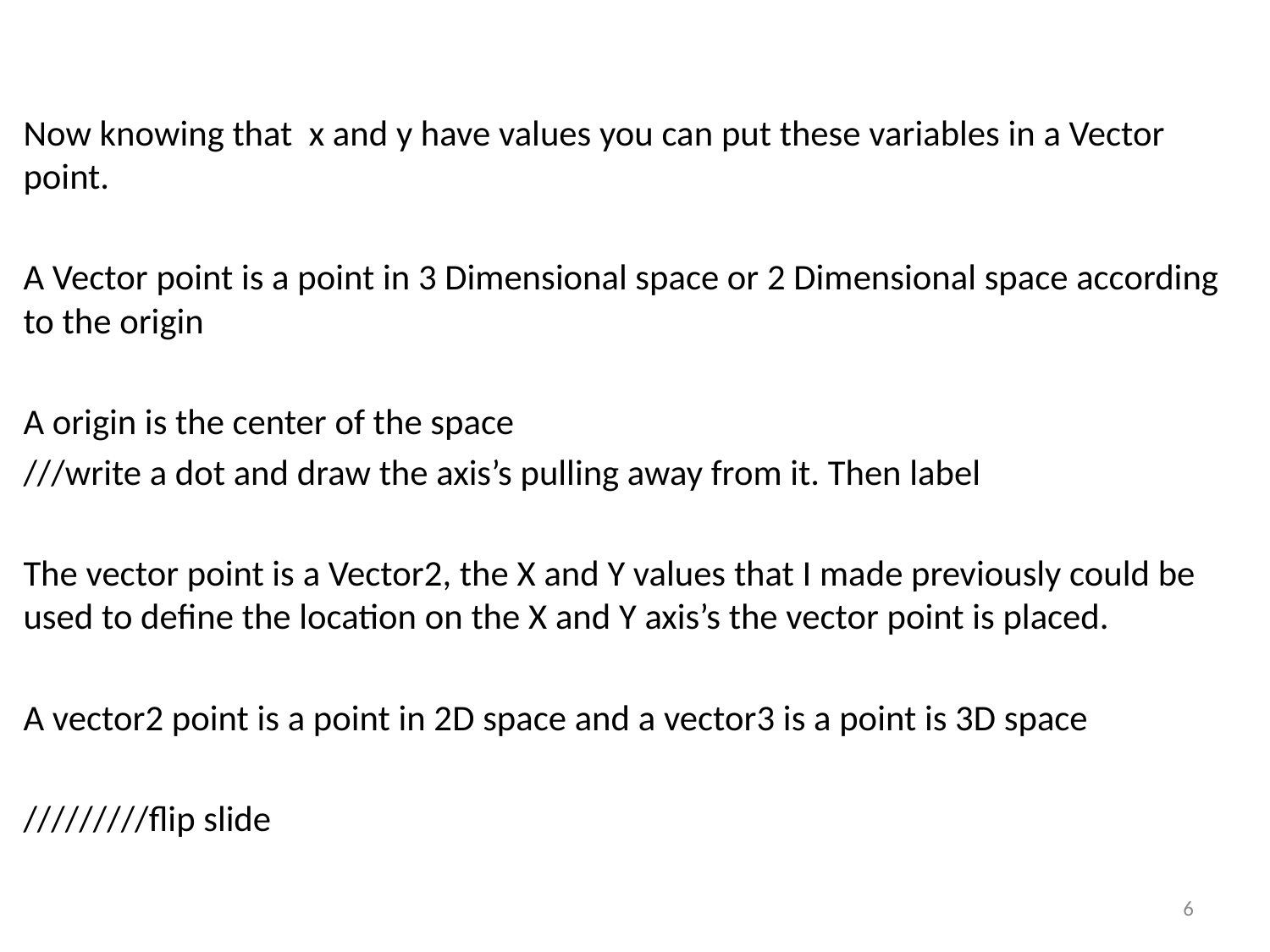

Now knowing that  x and y have values you can put these variables in a Vector point.

A Vector point is a point in 3 Dimensional space or 2 Dimensional space according to the origin

A origin is the center of the space
///write a dot and draw the axis’s pulling away from it. Then label

The vector point is a Vector2, the X and Y values that I made previously could be used to define the location on the X and Y axis’s the vector point is placed.

A vector2 point is a point in 2D space and a vector3 is a point is 3D space

/////////flip slide
6